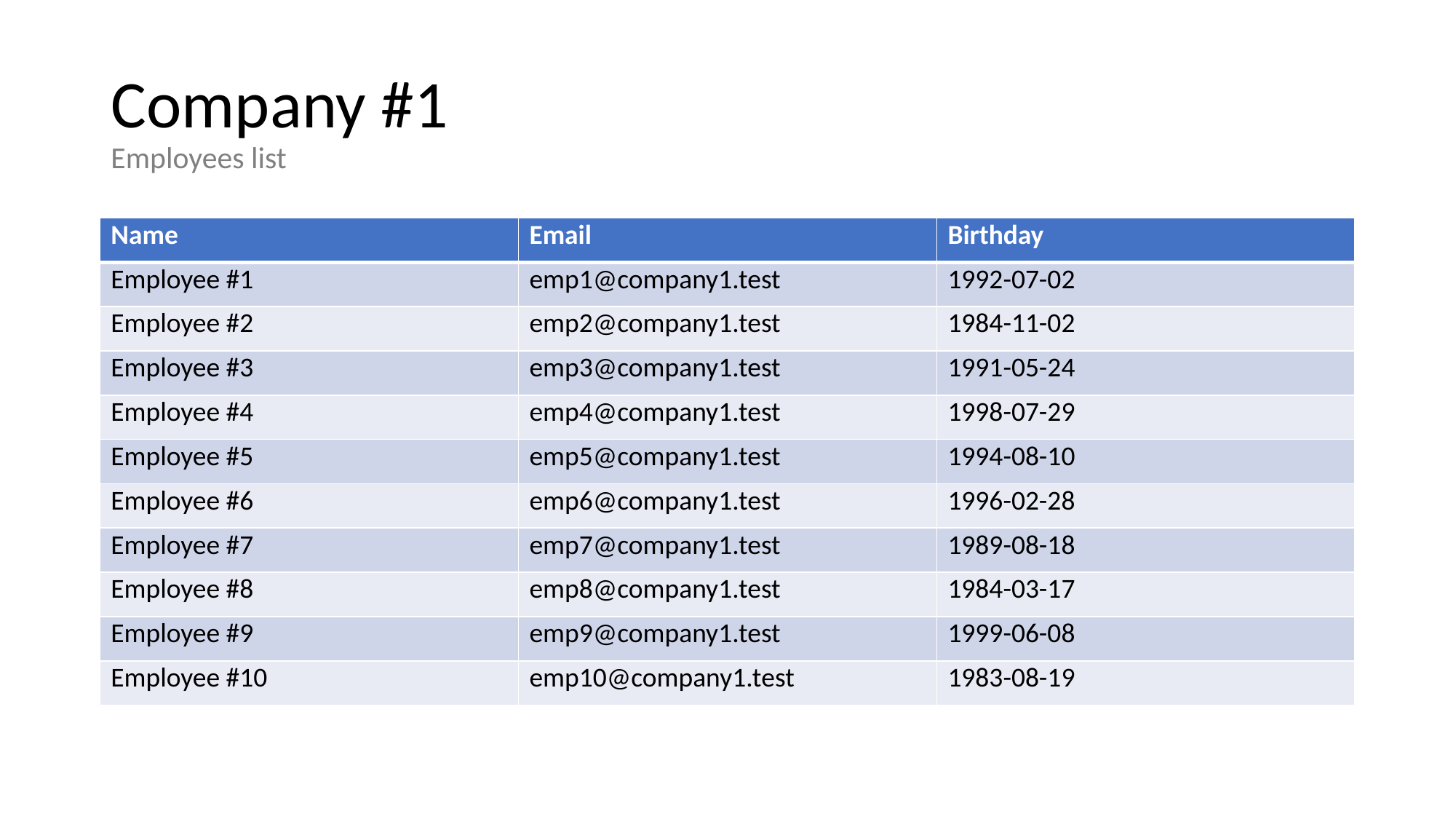

# Company #1 Employees list
| Name | Email | Birthday |
| --- | --- | --- |
| Employee #1 | emp1@company1.test | 1992-07-02 |
| Employee #2 | emp2@company1.test | 1984-11-02 |
| Employee #3 | emp3@company1.test | 1991-05-24 |
| Employee #4 | emp4@company1.test | 1998-07-29 |
| Employee #5 | emp5@company1.test | 1994-08-10 |
| Employee #6 | emp6@company1.test | 1996-02-28 |
| Employee #7 | emp7@company1.test | 1989-08-18 |
| Employee #8 | emp8@company1.test | 1984-03-17 |
| Employee #9 | emp9@company1.test | 1999-06-08 |
| Employee #10 | emp10@company1.test | 1983-08-19 |